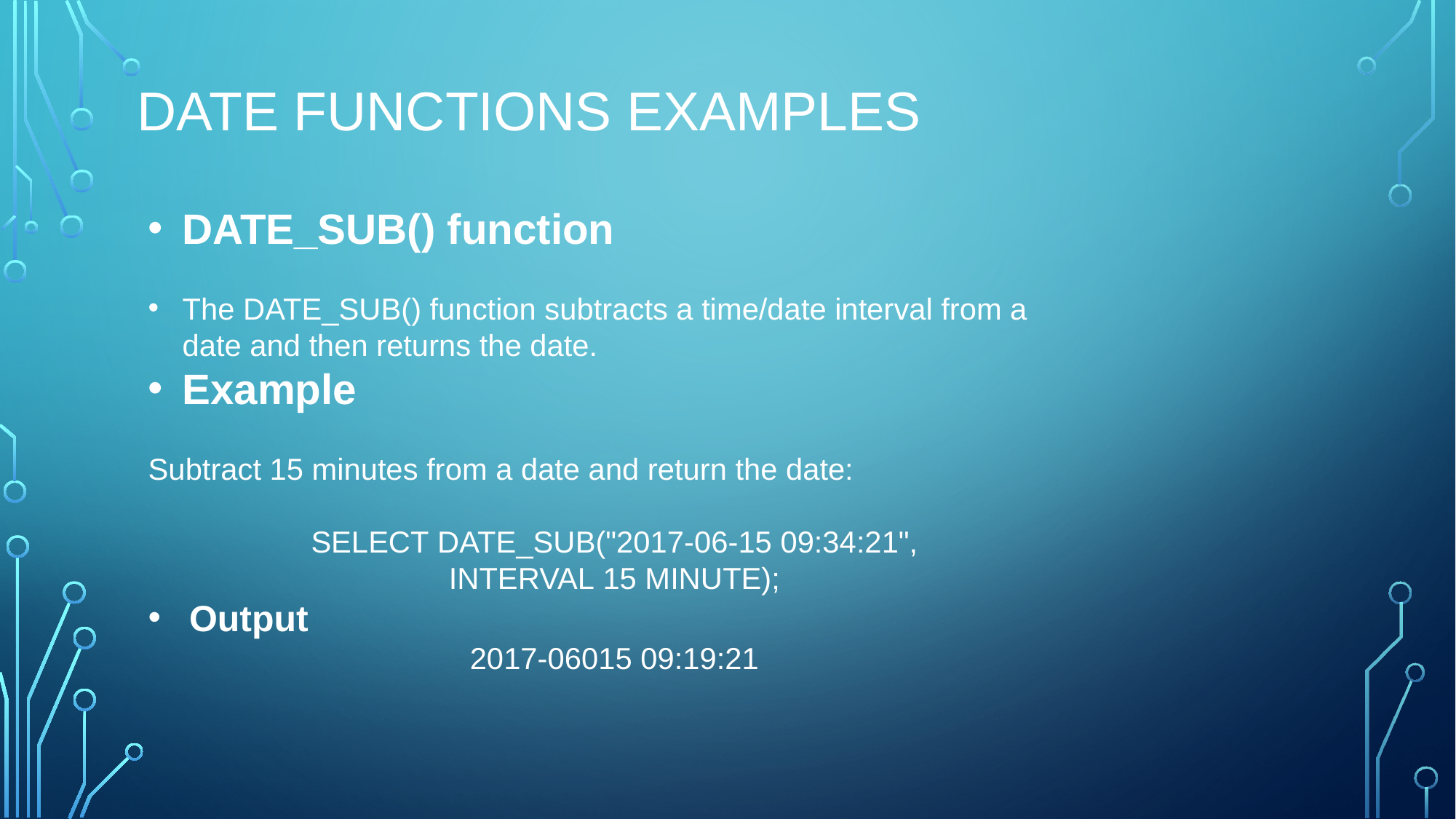

Date functions examples
DATE_SUB() function

The DATE_SUB() function subtracts a time/date interval from a date and then returns the date.
Example

Subtract 15 minutes from a date and return the date:

SELECT DATE_SUB("2017-06-15 09:34:21", INTERVAL 15 MINUTE);
Output
2017-06015 09:19:21